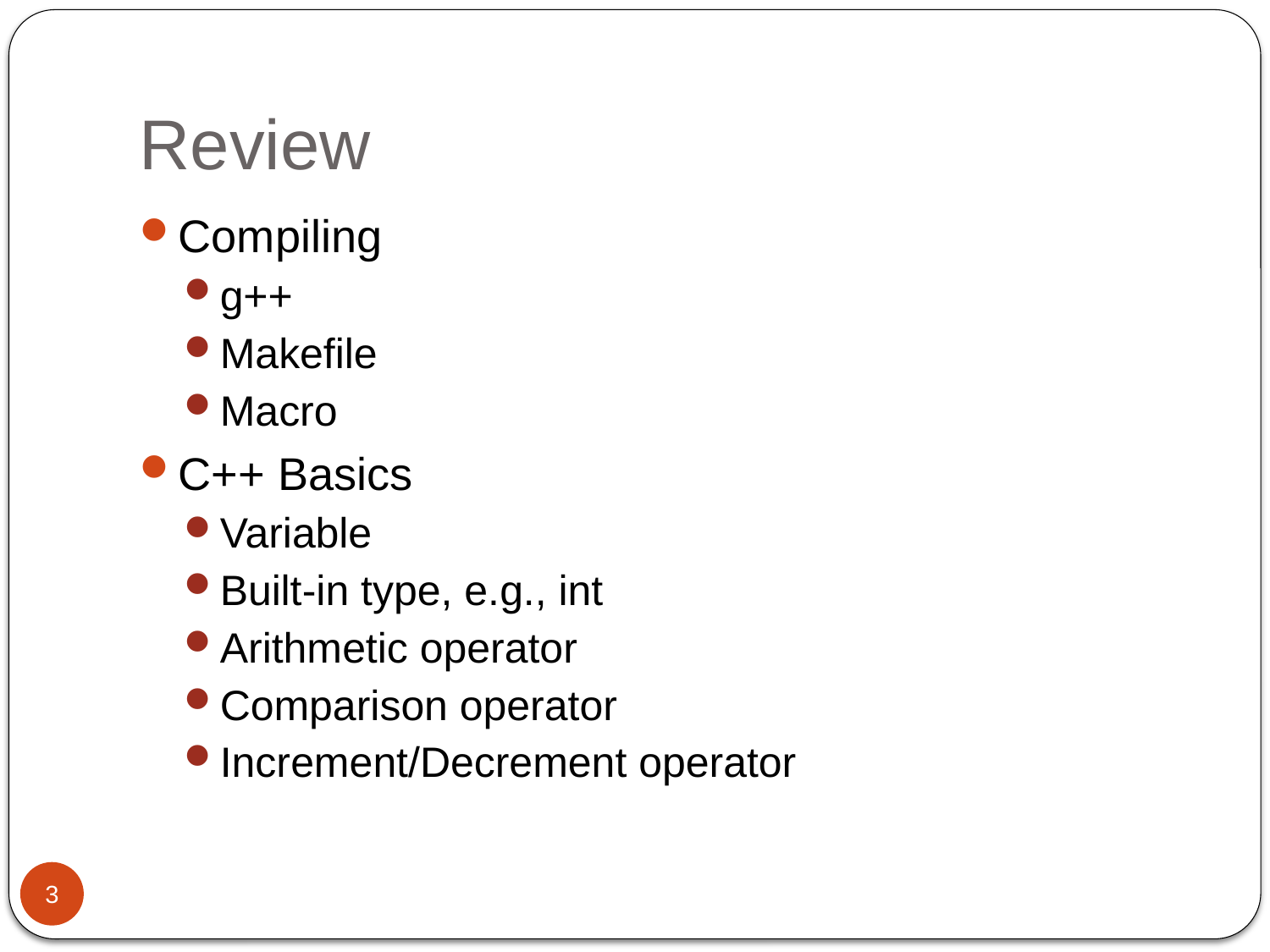

# Review
Compiling
g++
Makefile
Macro
C++ Basics
Variable
Built-in type, e.g., int
Arithmetic operator
Comparison operator
Increment/Decrement operator

3